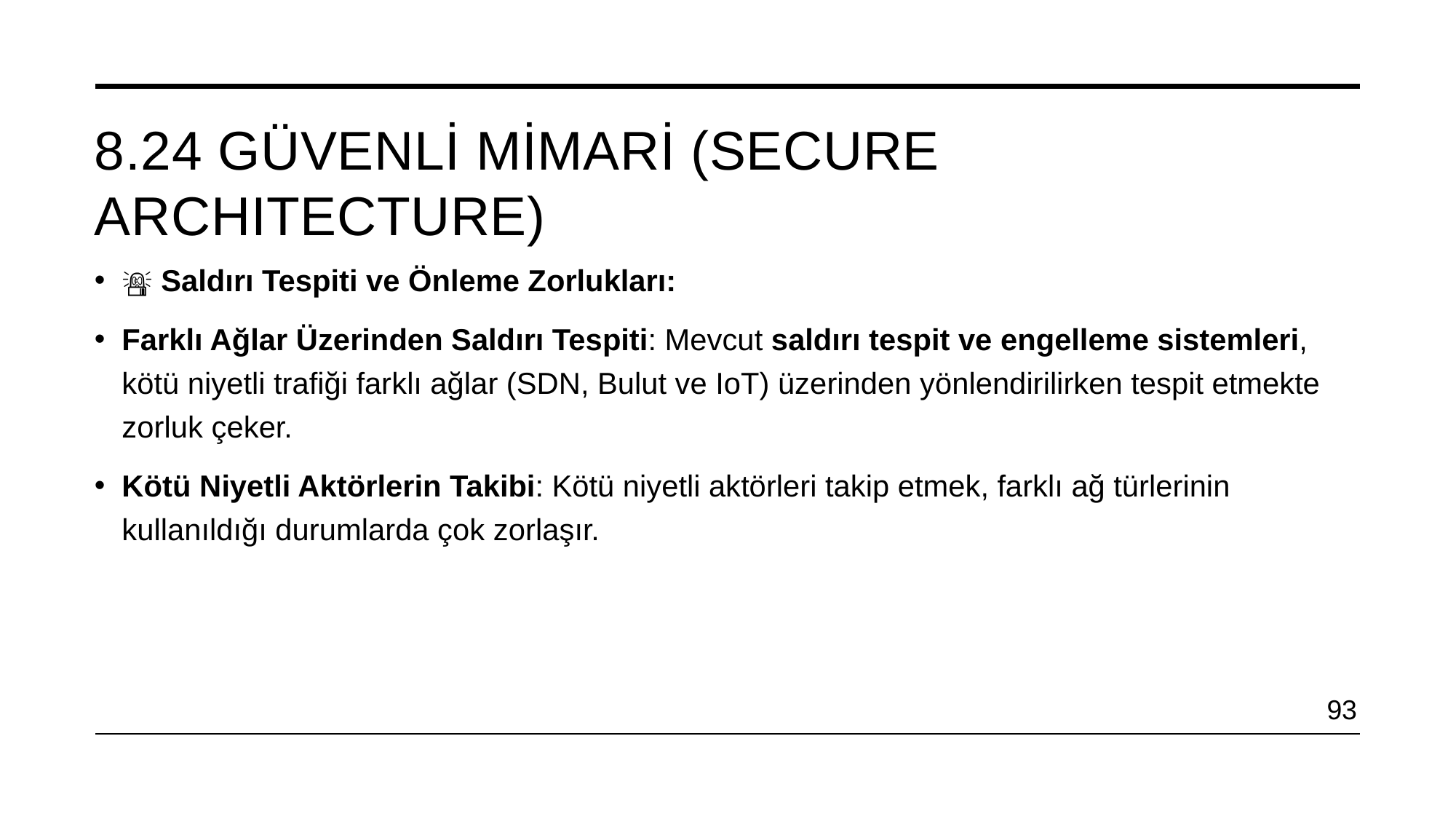

# 8.24 Güvenli Mimari (Secure Archıtecture)
🚨 Saldırı Tespiti ve Önleme Zorlukları:
Farklı Ağlar Üzerinden Saldırı Tespiti: Mevcut saldırı tespit ve engelleme sistemleri, kötü niyetli trafiği farklı ağlar (SDN, Bulut ve IoT) üzerinden yönlendirilirken tespit etmekte zorluk çeker.
Kötü Niyetli Aktörlerin Takibi: Kötü niyetli aktörleri takip etmek, farklı ağ türlerinin kullanıldığı durumlarda çok zorlaşır.

93